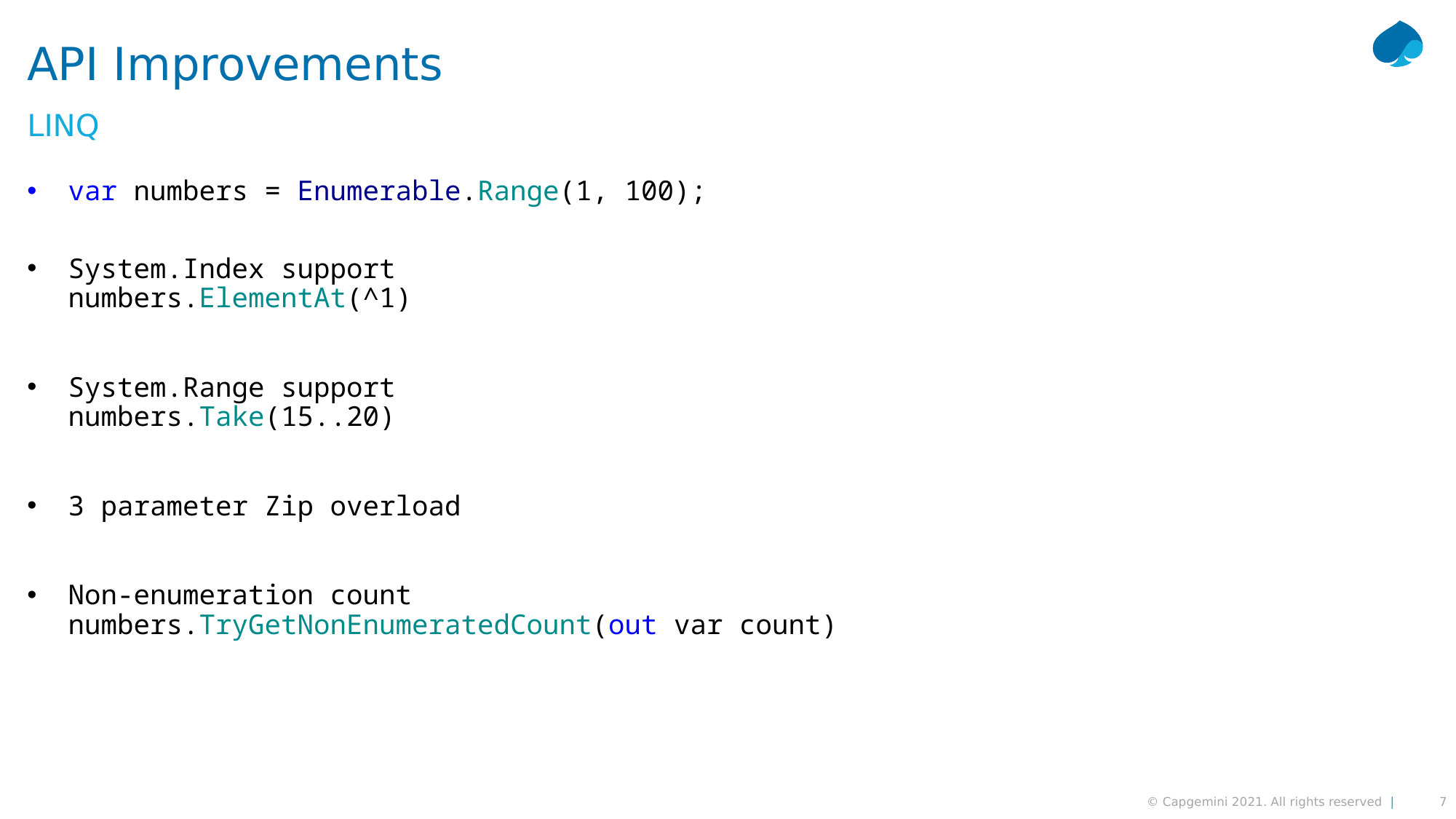

# API Improvements
LINQ
var numbers = Enumerable.Range(1, 100);
System.Index support
numbers.ElementAt(^1)

System.Range support
numbers.Take(15..20)

3 parameter Zip overload

Non-enumeration count
numbers.TryGetNonEnumeratedCount(out var count)